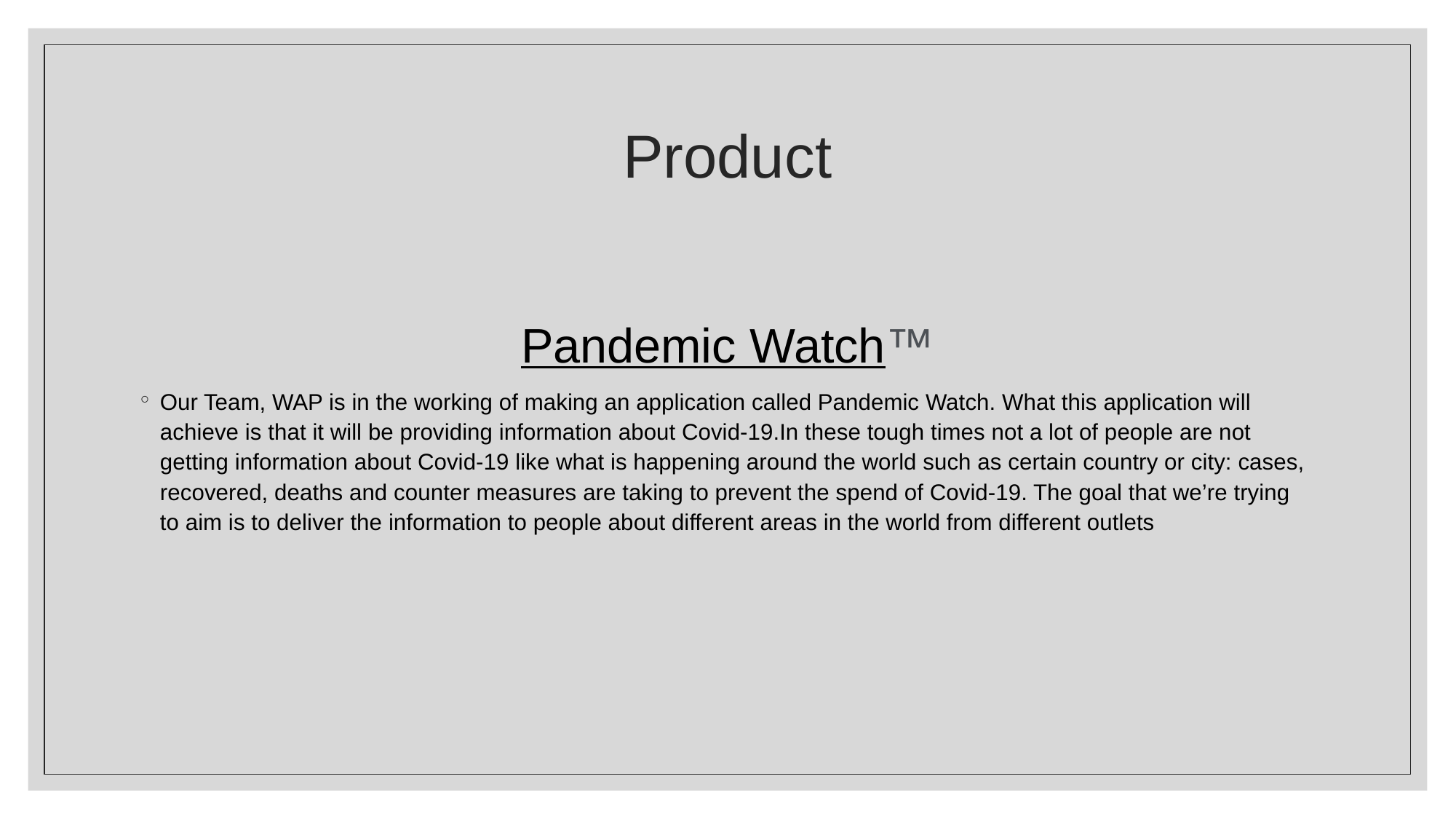

# Product

Our Team, WAP is in the working of making an application called Pandemic Watch. What this application will achieve is that it will be providing information about Covid-19.In these tough times not a lot of people are not getting information about Covid-19 like what is happening around the world such as certain country or city: cases, recovered, deaths and counter measures are taking to prevent the spend of Covid-19. The goal that we’re trying to aim is to deliver the information to people about different areas in the world from different outlets
Pandemic Watch™